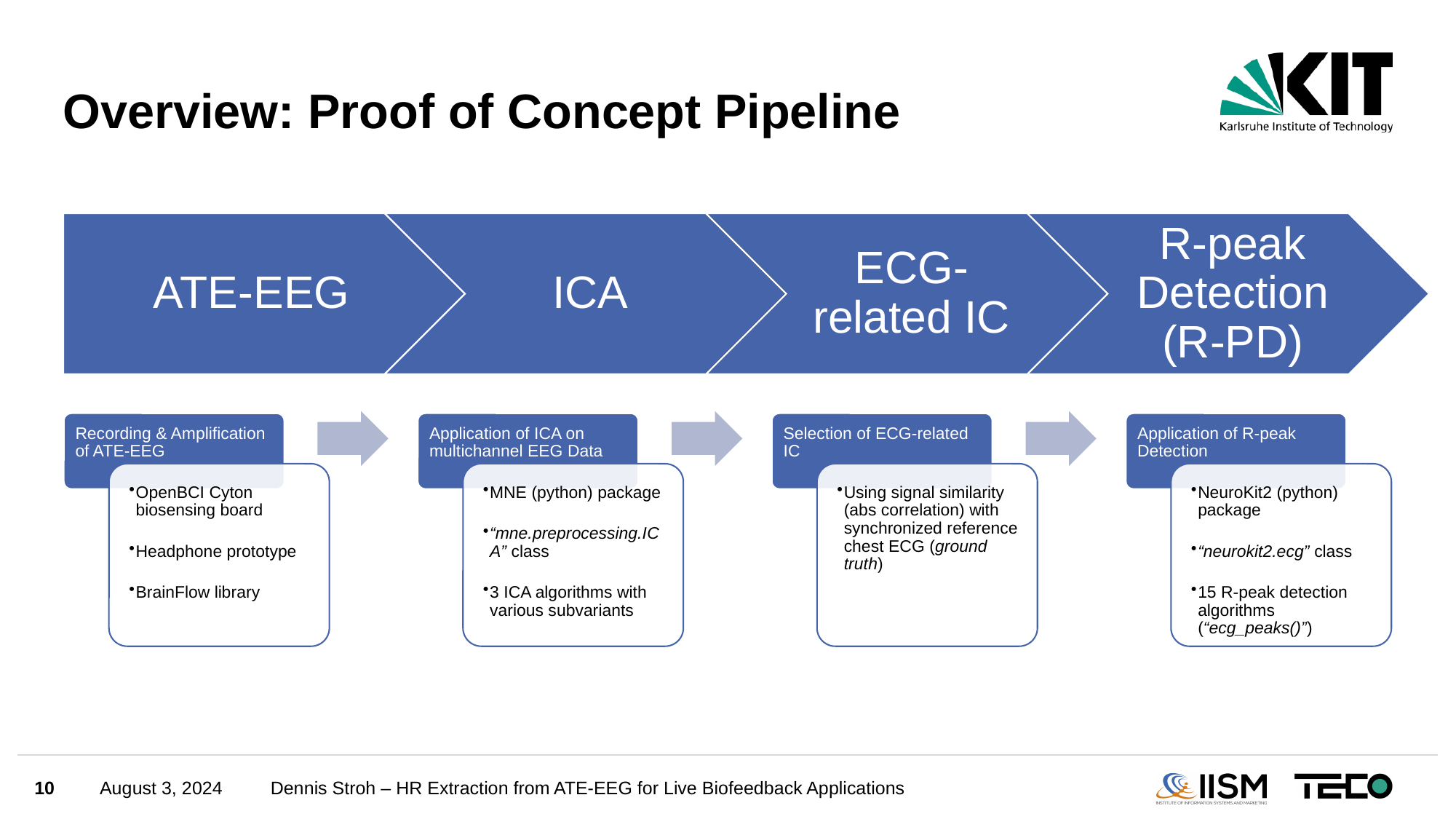

# Overview: Proof of Concept Pipeline
ATE-EEG
ICA
ECG-related IC
R-peak Detection (R-PD)
Recording & Amplification of ATE-EEG
OpenBCI Cyton biosensing board

Headphone prototype

BrainFlow library

Application of ICA on multichannel EEG Data
MNE (python) package

“mne.preprocessing.ICA” class

3 ICA algorithms with various subvariants

Selection of ECG-related IC
Using signal similarity (abs correlation) with synchronized reference chest ECG (ground truth)

Application of R-peak Detection
NeuroKit2 (python) package

“neurokit2.ecg” class

15 R-peak detection algorithms (“ecg_peaks()”)
10
August 3, 2024